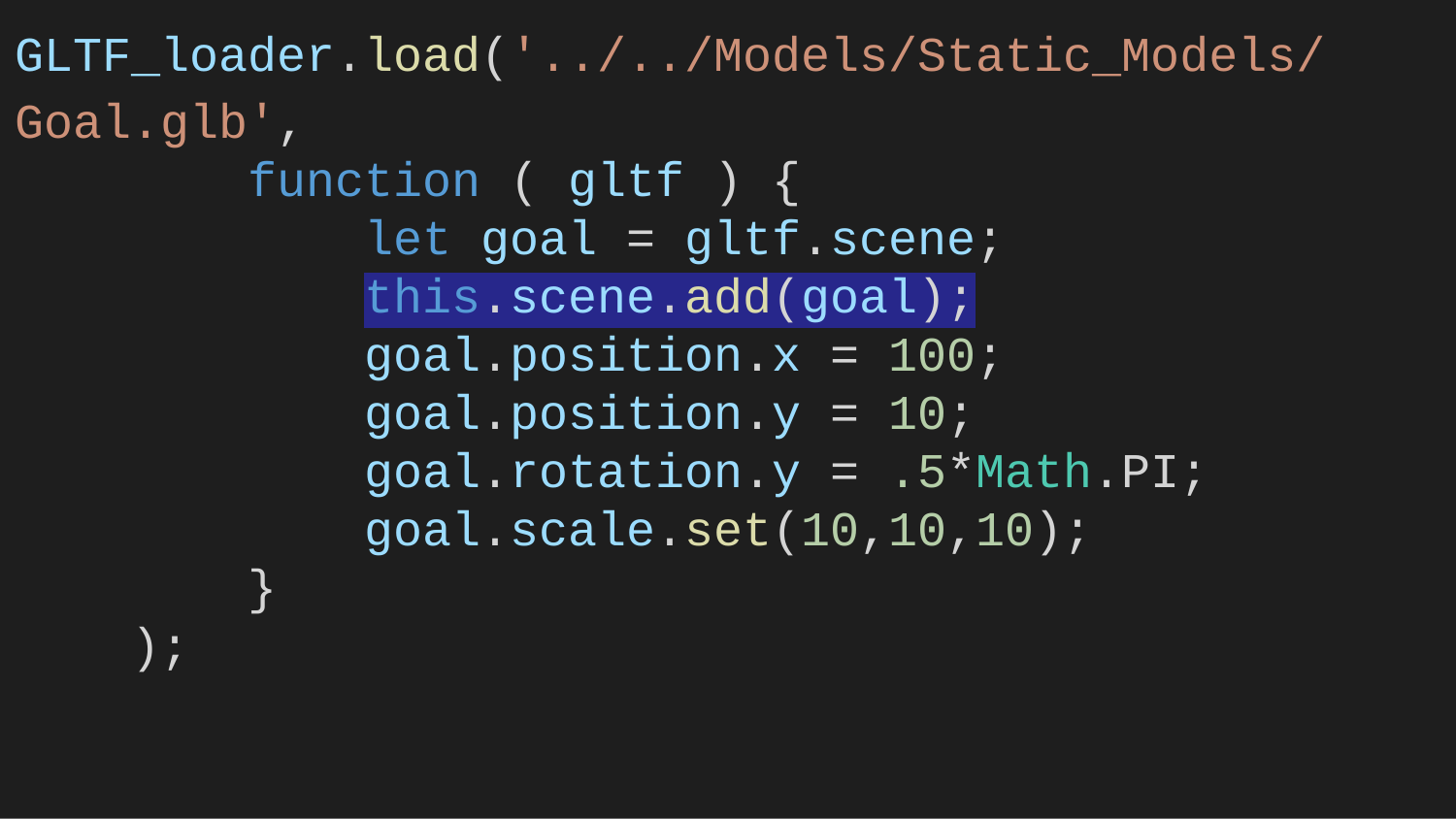

GLTF_loader.load('../../Models/Static_Models/Goal.glb',
        function ( gltf ) {
            let goal = gltf.scene;
            this.scene.add(goal);
            goal.position.x = 100;
            goal.position.y = 10;
            goal.rotation.y = .5*Math.PI;
            goal.scale.set(10,10,10);
        }
    );